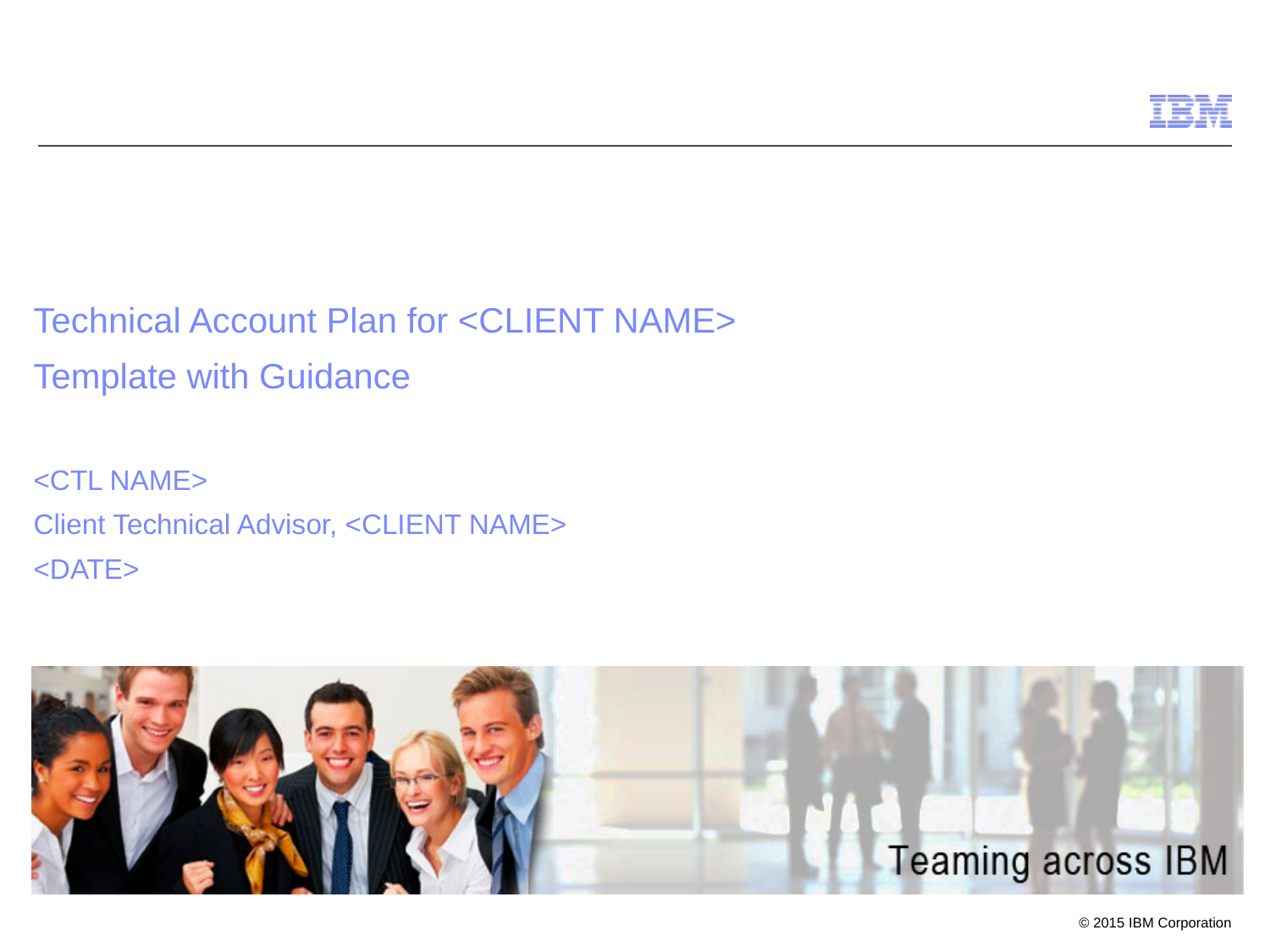

Technical Account Plan for <CLIENT NAME>
Template with Guidance

<CTL NAME>
Client Technical Advisor, <CLIENT NAME>
<DATE>